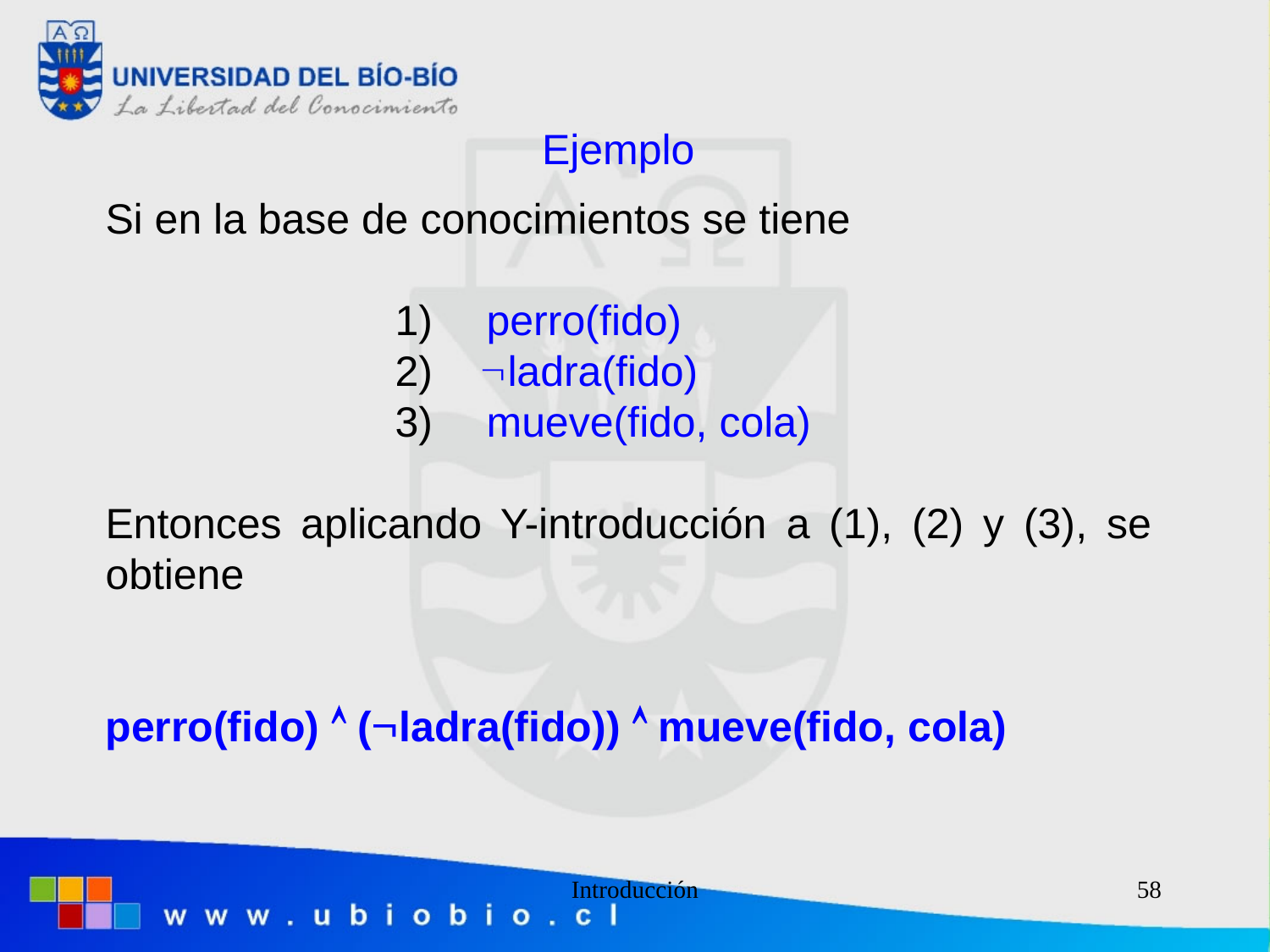

Ejemplo

Si en la base de conocimientos se tiene

		   1)	perro(fido)
		   2)    ¬ladra(fido)
		   3)	mueve(fido, cola)

Entonces aplicando Y-introducción a (1), (2) y (3), se obtiene

perro(fido) ∧ (¬ladra(fido)) ∧ mueve(fido, cola)

Introducción
58